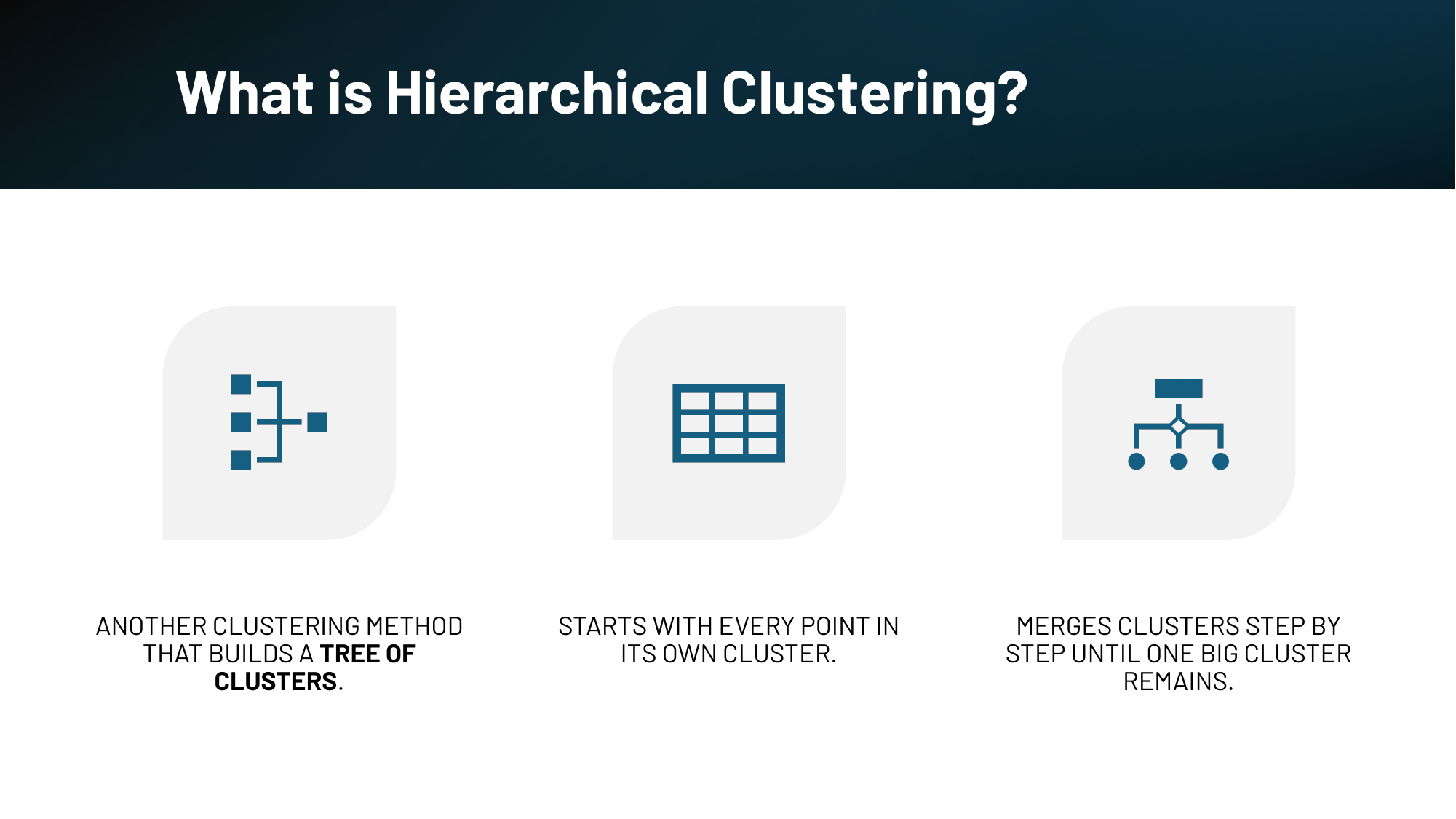

# What is Hierarchical Clustering?
Another clustering method that builds a tree of clusters.
Starts with every point in its own cluster.
Merges clusters step by step until one big cluster remains.